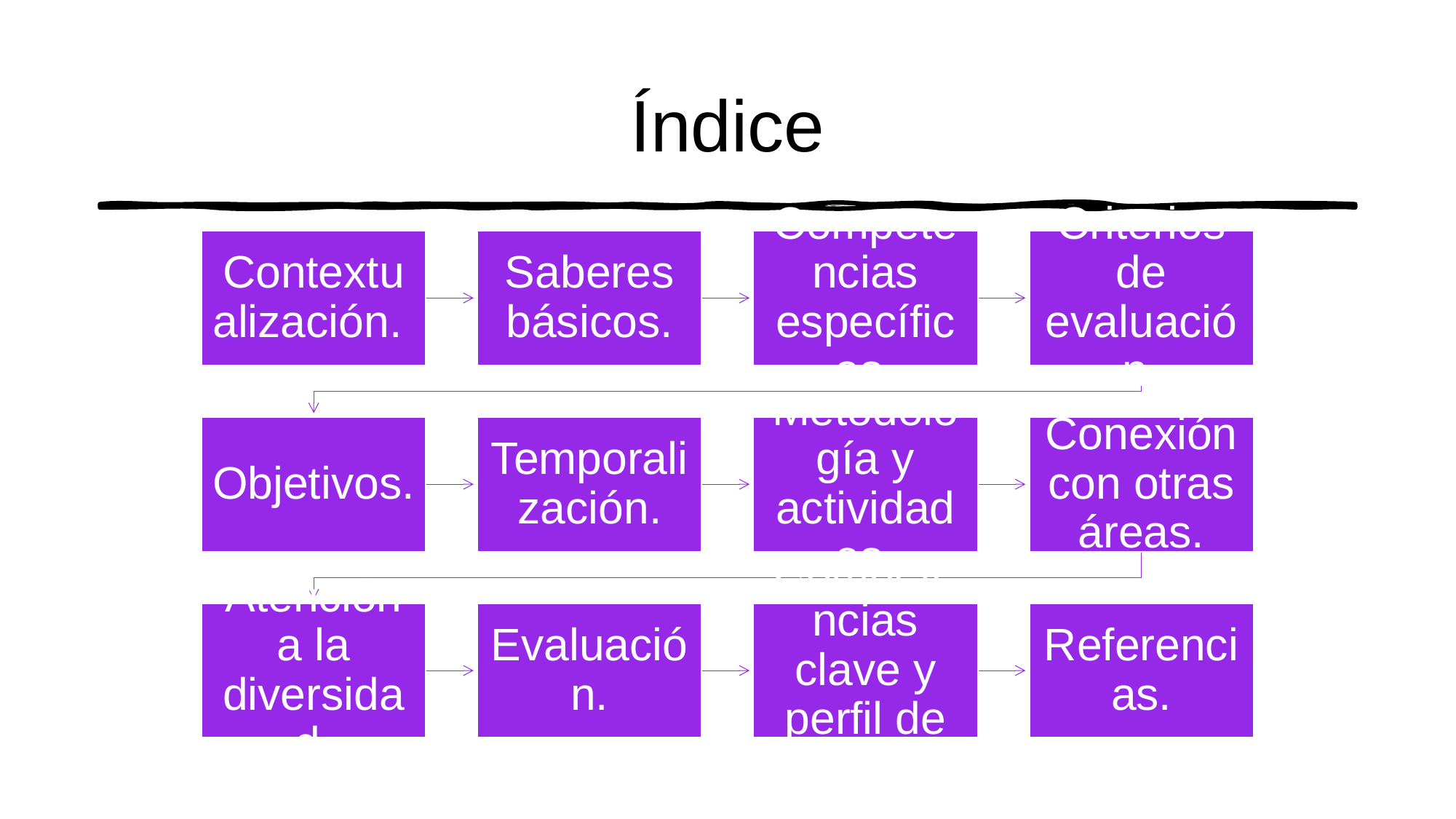

# Índice

Contextualización.

Saberes básicos.

Competencias específicas.

Criterios de evaluación.

Objetivos.

Temporalización.

Metodología y actividades.

Conexión con otras áreas.

Atención a la diversidad.

Evaluación.

Competencias clave y perfil de salida.
Referencias.